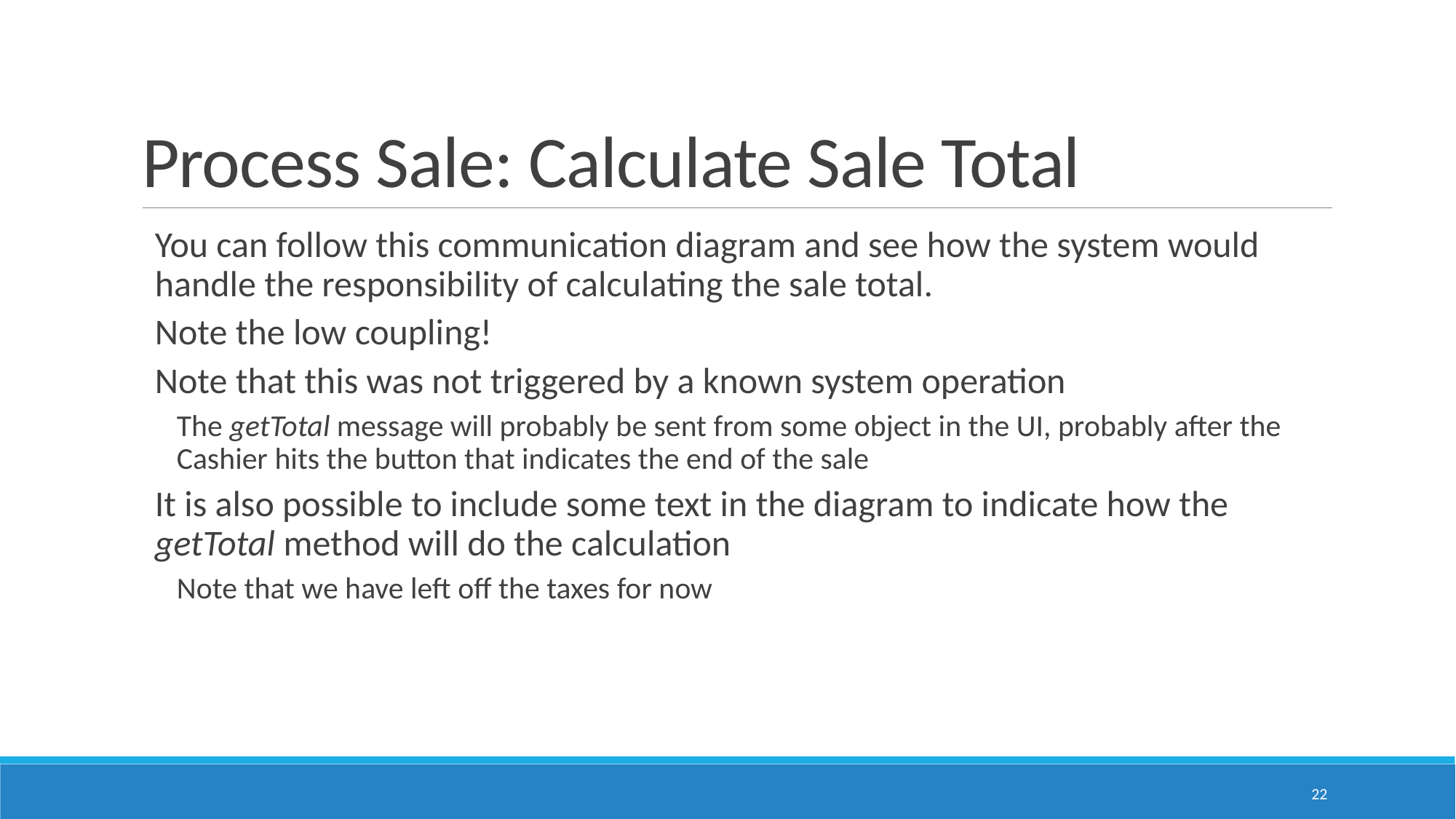

# Process Sale: Calculate Sale Total
You can follow this communication diagram and see how the system would handle the responsibility of calculating the sale total.
Note the low coupling!
Note that this was not triggered by a known system operation
The getTotal message will probably be sent from some object in the UI, probably after the Cashier hits the button that indicates the end of the sale
It is also possible to include some text in the diagram to indicate how the getTotal method will do the calculation
Note that we have left off the taxes for now
22